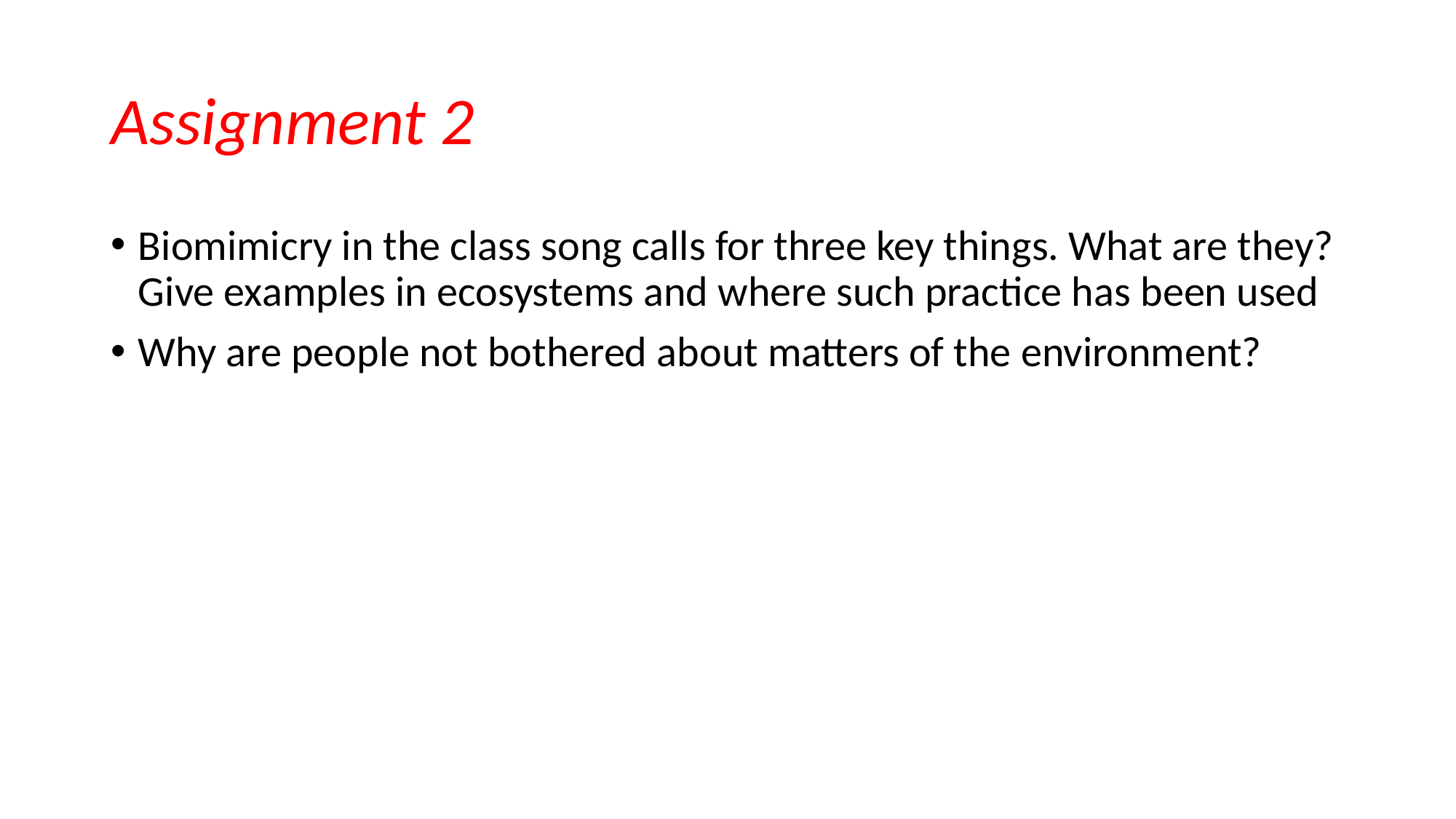

# Assignment 2
Biomimicry in the class song calls for three key things. What are they? Give examples in ecosystems and where such practice has been used
Why are people not bothered about matters of the environment?